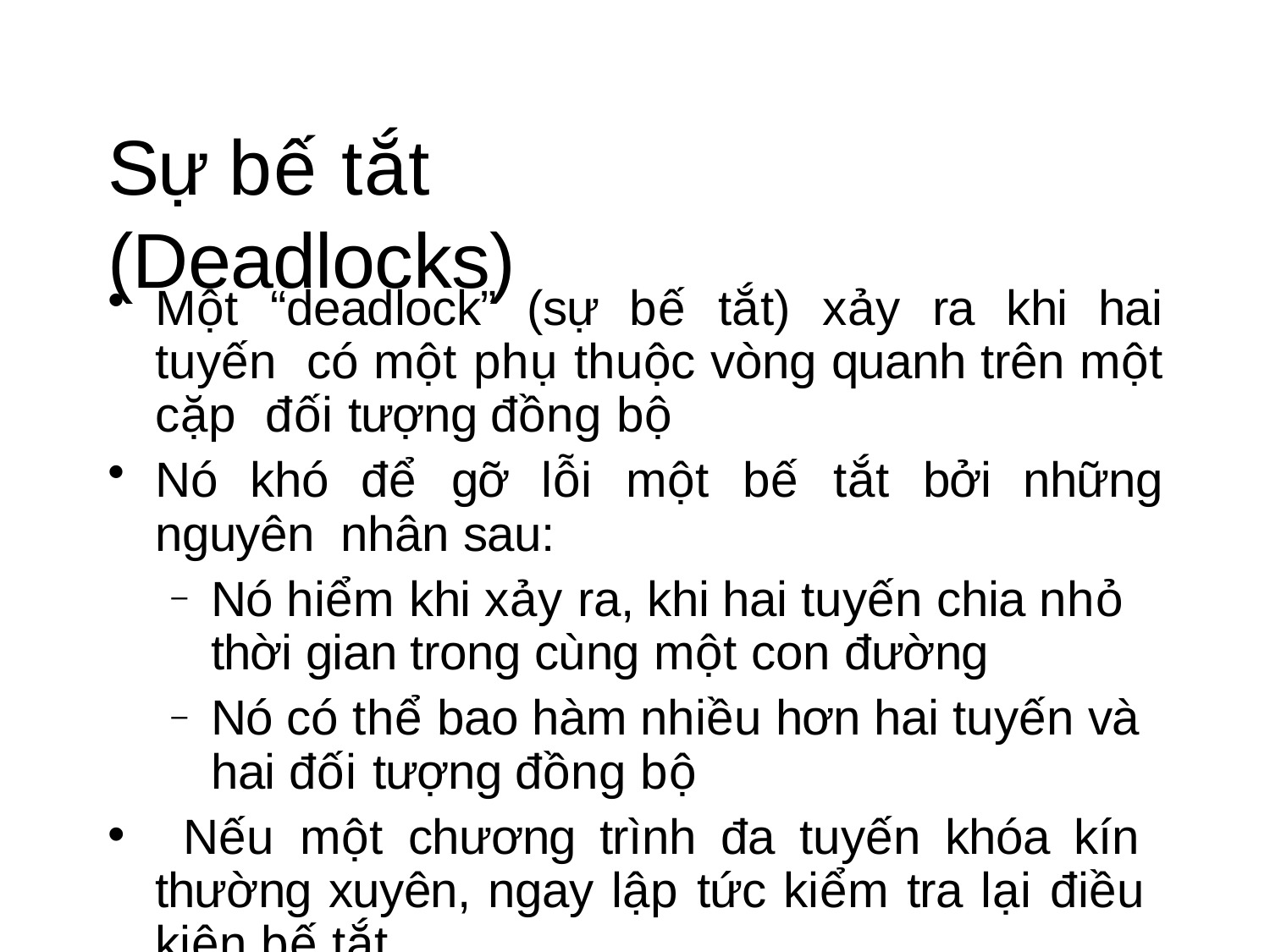

# Sự bế tắt (Deadlocks)
Một “deadlock” (sự bế tắt) xảy ra khi hai tuyến  có một phụ thuộc vòng quanh trên một cặp  đối tượng đồng bộ
Nó khó để gỡ lỗi một bế tắt bởi những nguyên  nhân sau:
Nó hiểm khi xảy ra, khi hai tuyến chia nhỏ  thời gian trong cùng một con đường
Nó có thể bao hàm nhiều hơn hai tuyến và  hai đối tượng đồng bộ
–
–
•
Nếu một chương trình đa tuyến khóa kín  thường xuyên, ngay lập tức kiểm tra lại điều  kiện bế tắt